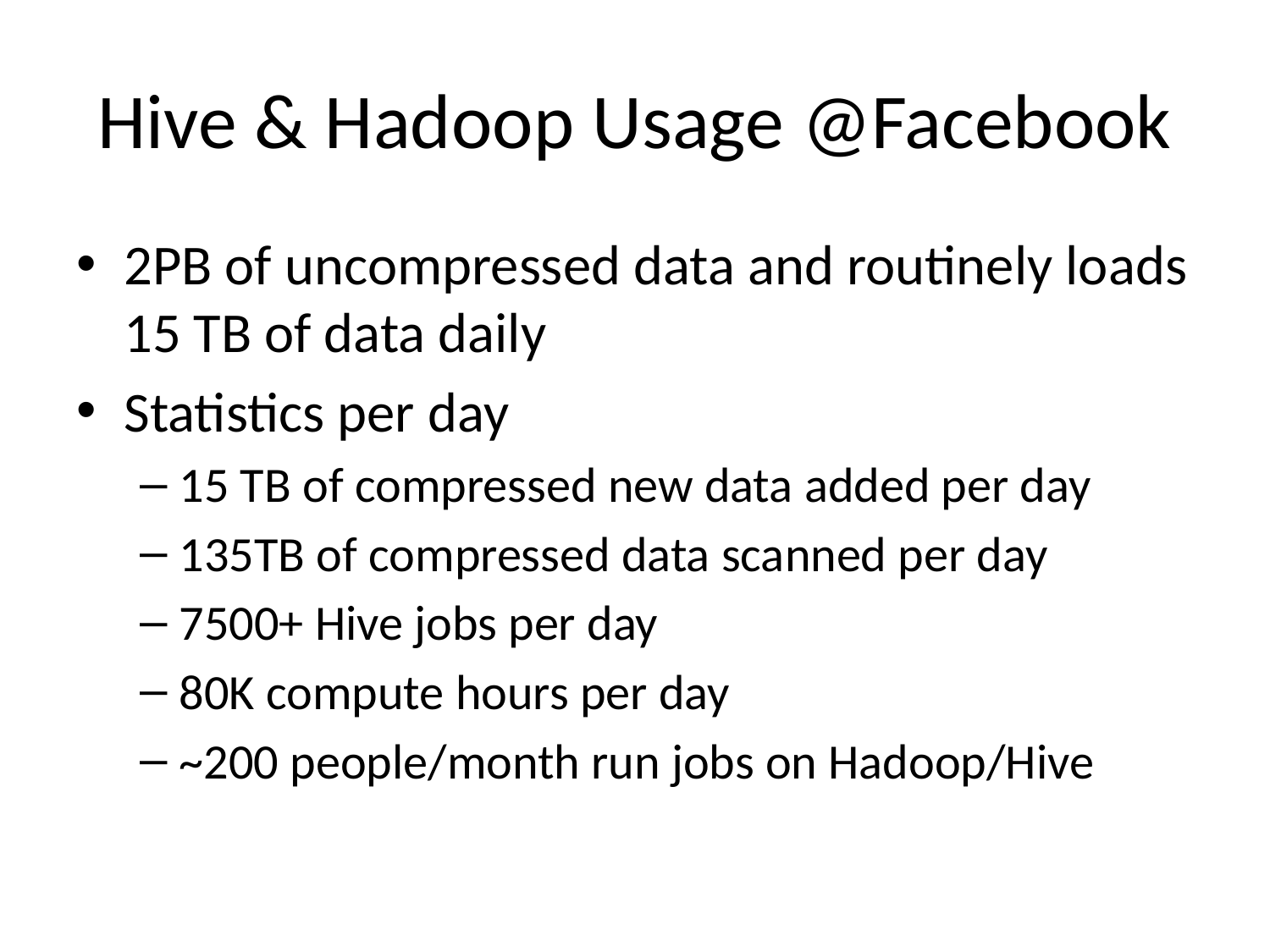

# Hive & Hadoop Usage @Facebook
2PB of uncompressed data and routinely loads 15 TB of data daily
Statistics per day
15 TB of compressed new data added per day
135TB of compressed data scanned per day
7500+ Hive jobs per day
80K compute hours per day
~200 people/month run jobs on Hadoop/Hive